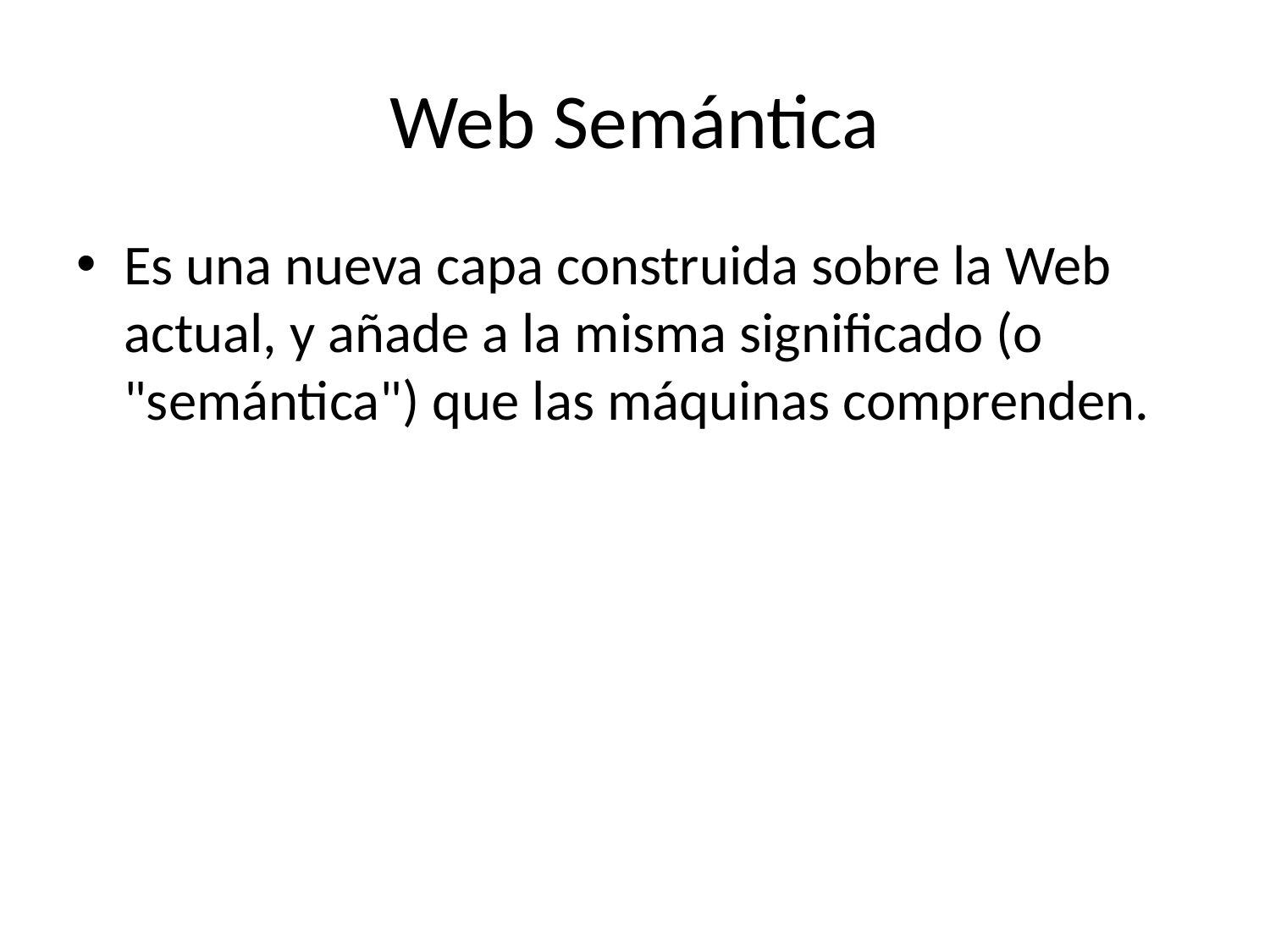

# Web Semántica
Es una nueva capa construida sobre la Web actual, y añade a la misma significado (o "semántica") que las máquinas comprenden.